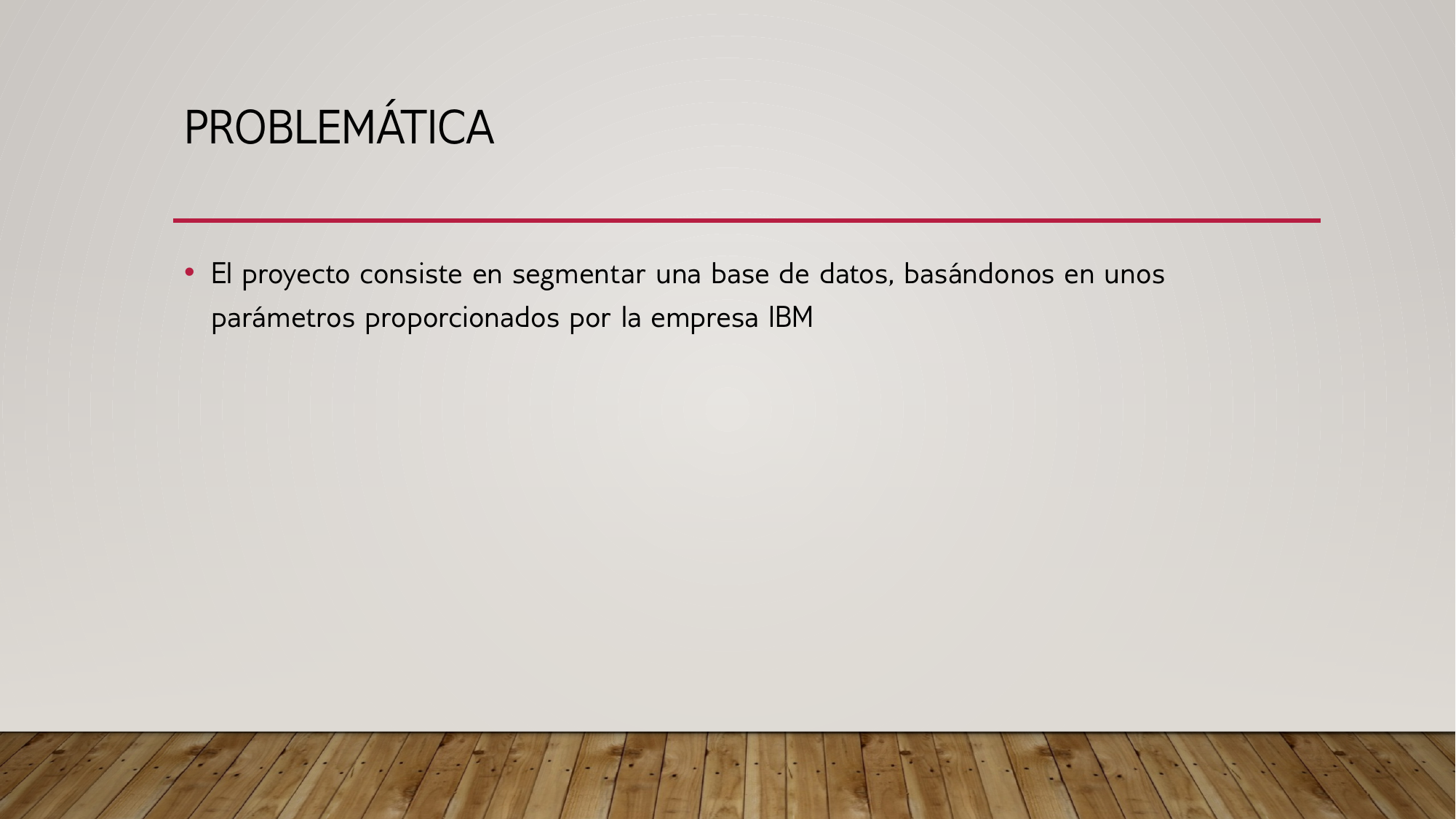

# Problemática
El proyecto consiste en segmentar una base de datos, basándonos en unos parámetros proporcionados por la empresa IBM